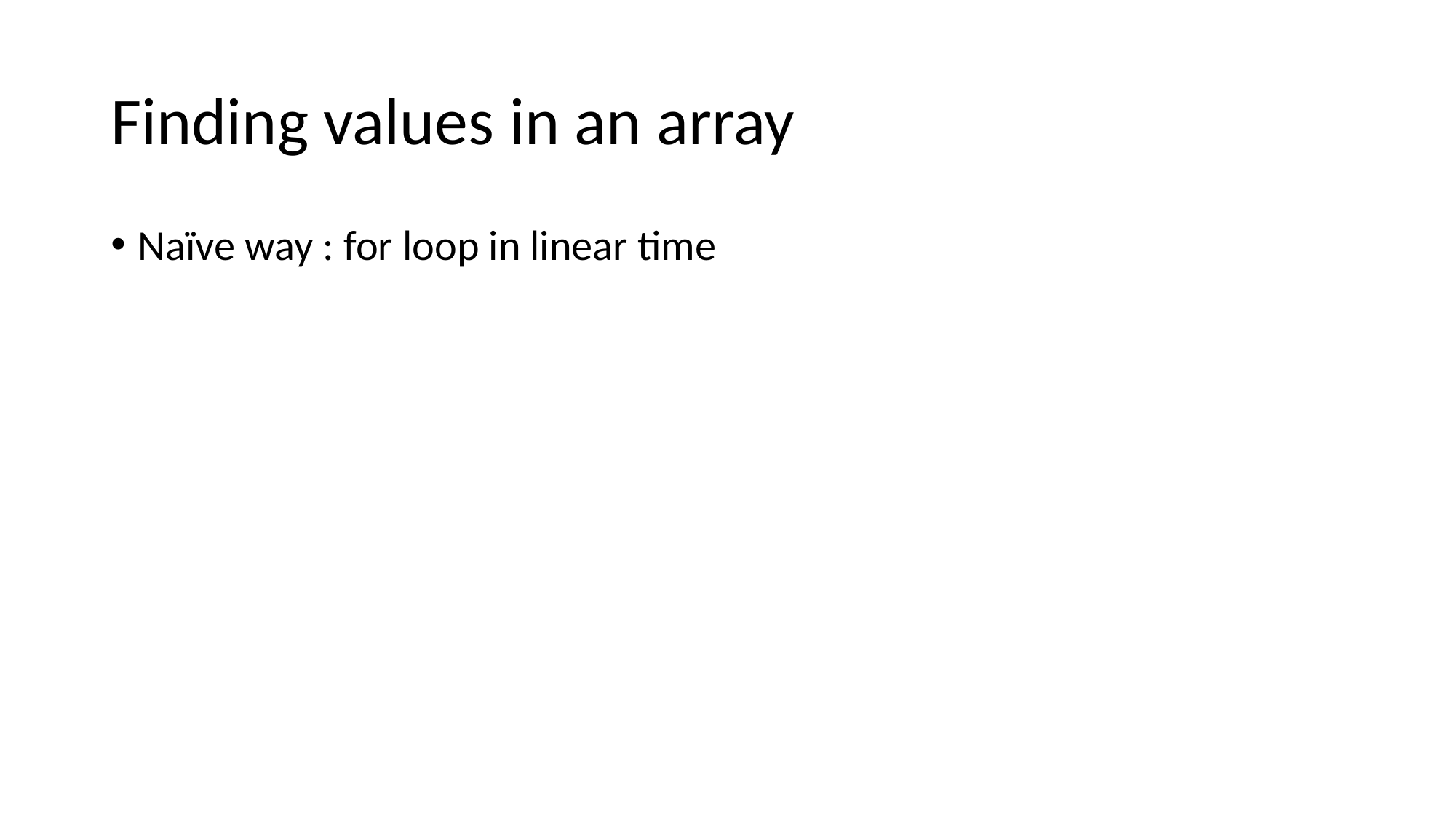

# Finding values in an array
Naïve way : for loop in linear time